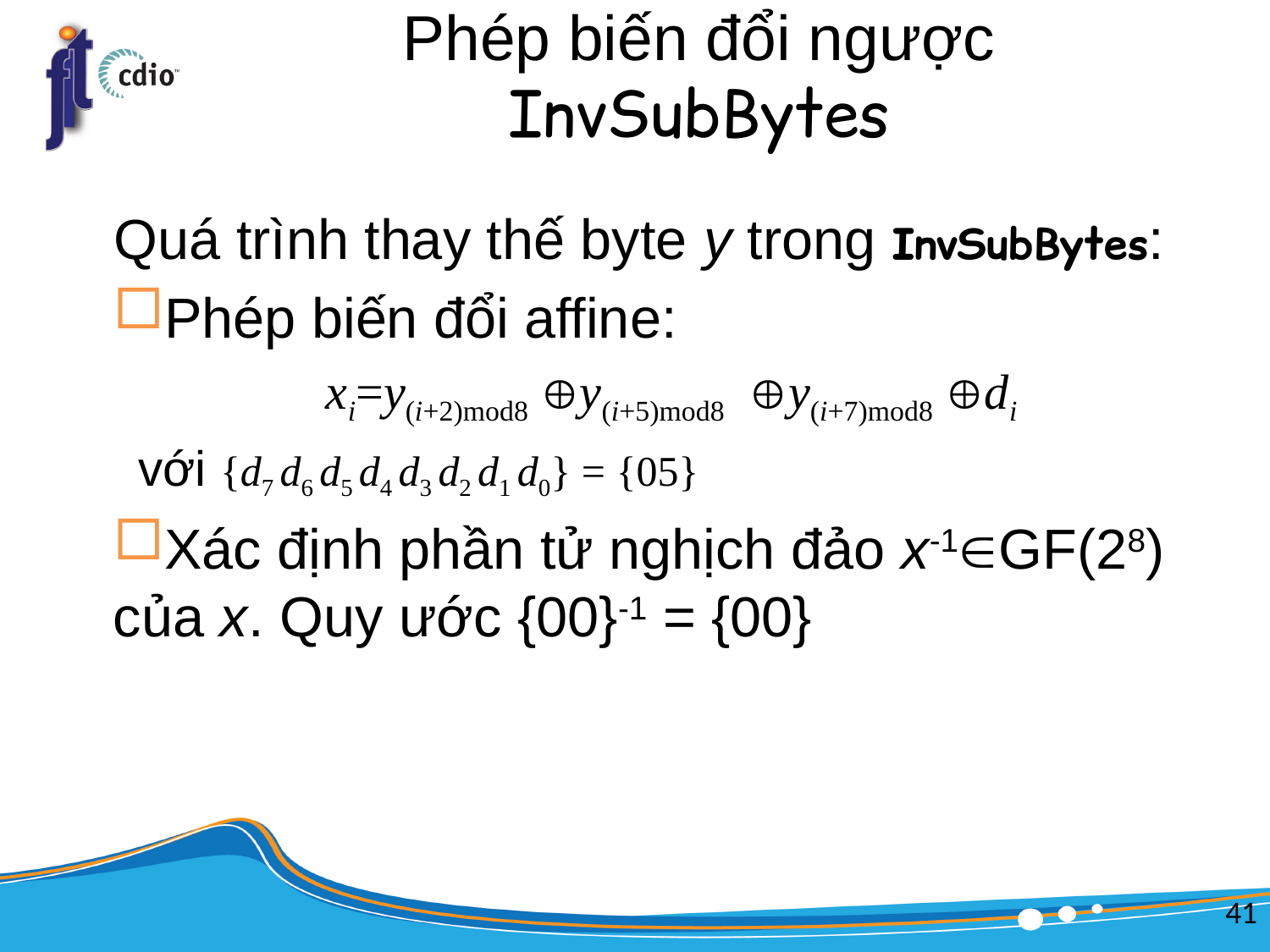

# Phép biến đổi ngược InvSubBytes
Quá trình thay thế byte y trong InvSubBytes:
Phép biến đổi affine:
xi=y(i+2)mod8 ⊕y(i+5)mod8  ⊕y(i+7)mod8 ⊕di
với {d7 d6 d5 d4 d3 d2 d1 d0} = {05}
Xác định phần tử nghịch đảo x-1∈GF(28) của x. Quy ước {00}-1 = {00}
41